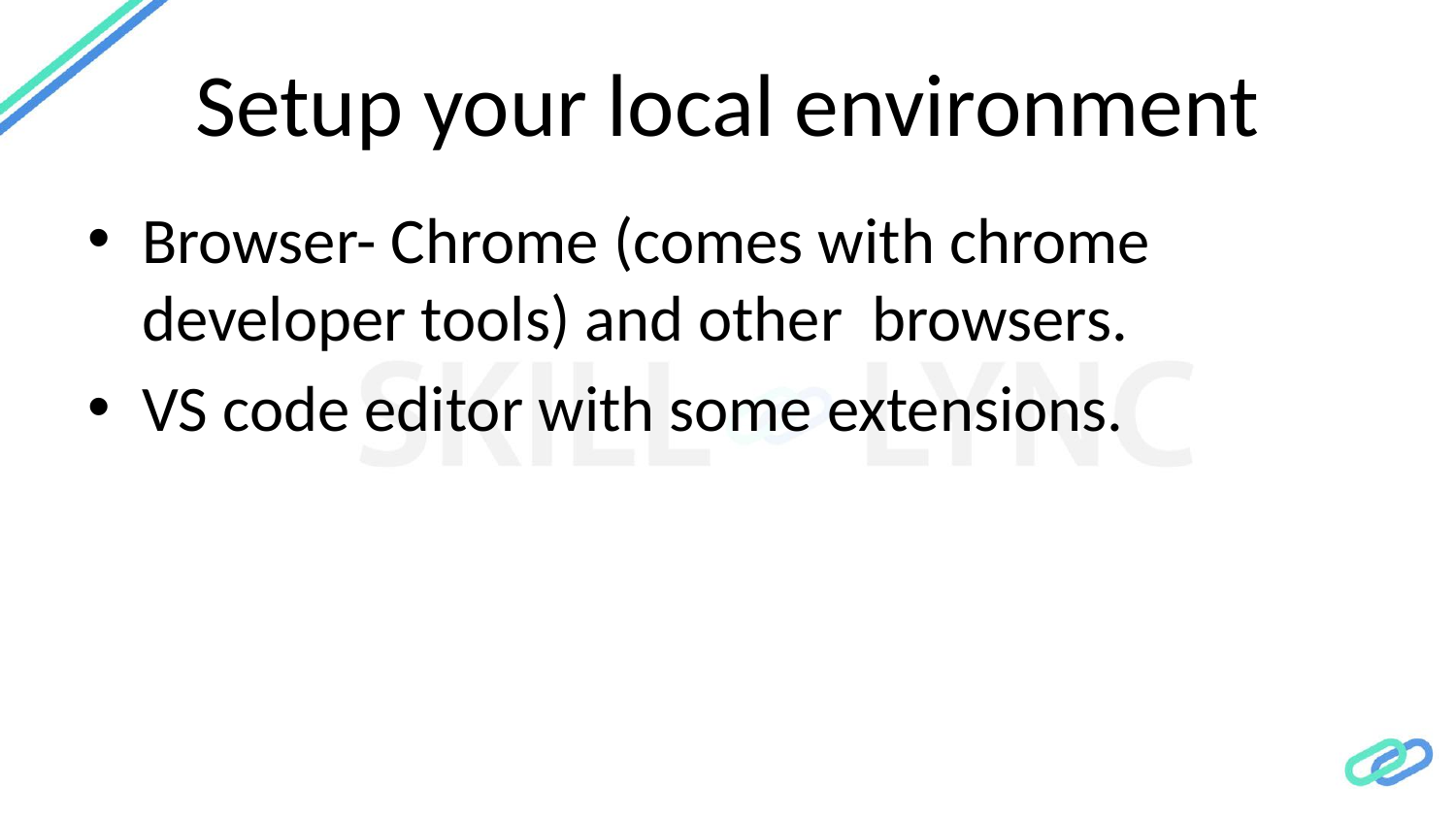

# Setup your local environment
Browser- Chrome (comes with chrome developer tools) and other  browsers.
VS code editor with some extensions.